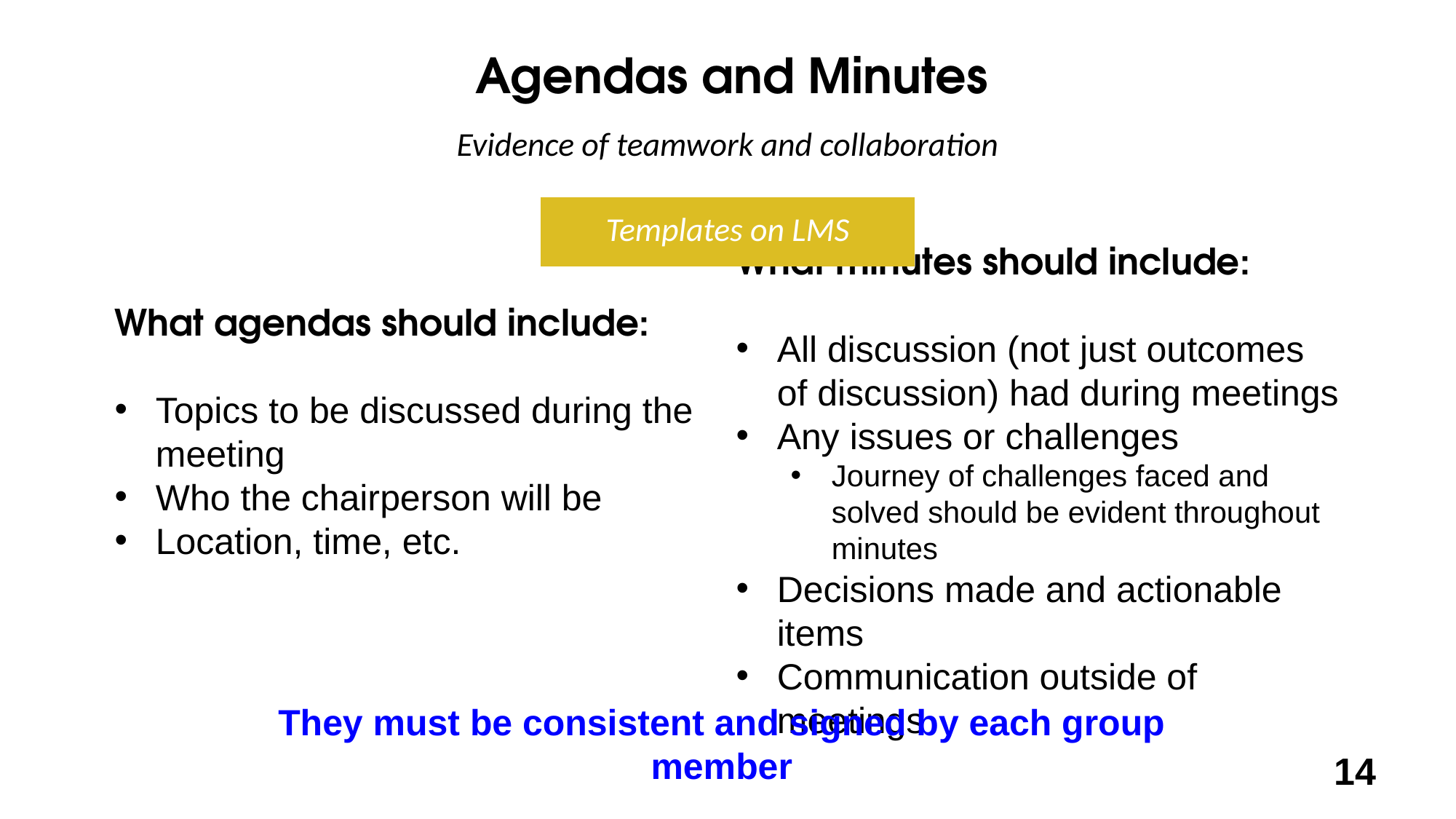

Agendas and Minutes
Evidence of teamwork and collaboration

Templates on LMS
What agendas should include:

Topics to be discussed during the meeting
Who the chairperson will be
Location, time, etc.
What minutes should include:

All discussion (not just outcomes of discussion) had during meetings
Any issues or challenges
Journey of challenges faced and solved should be evident throughout minutes
Decisions made and actionable items
Communication outside of meetings
They must be consistent and signed by each group member
14